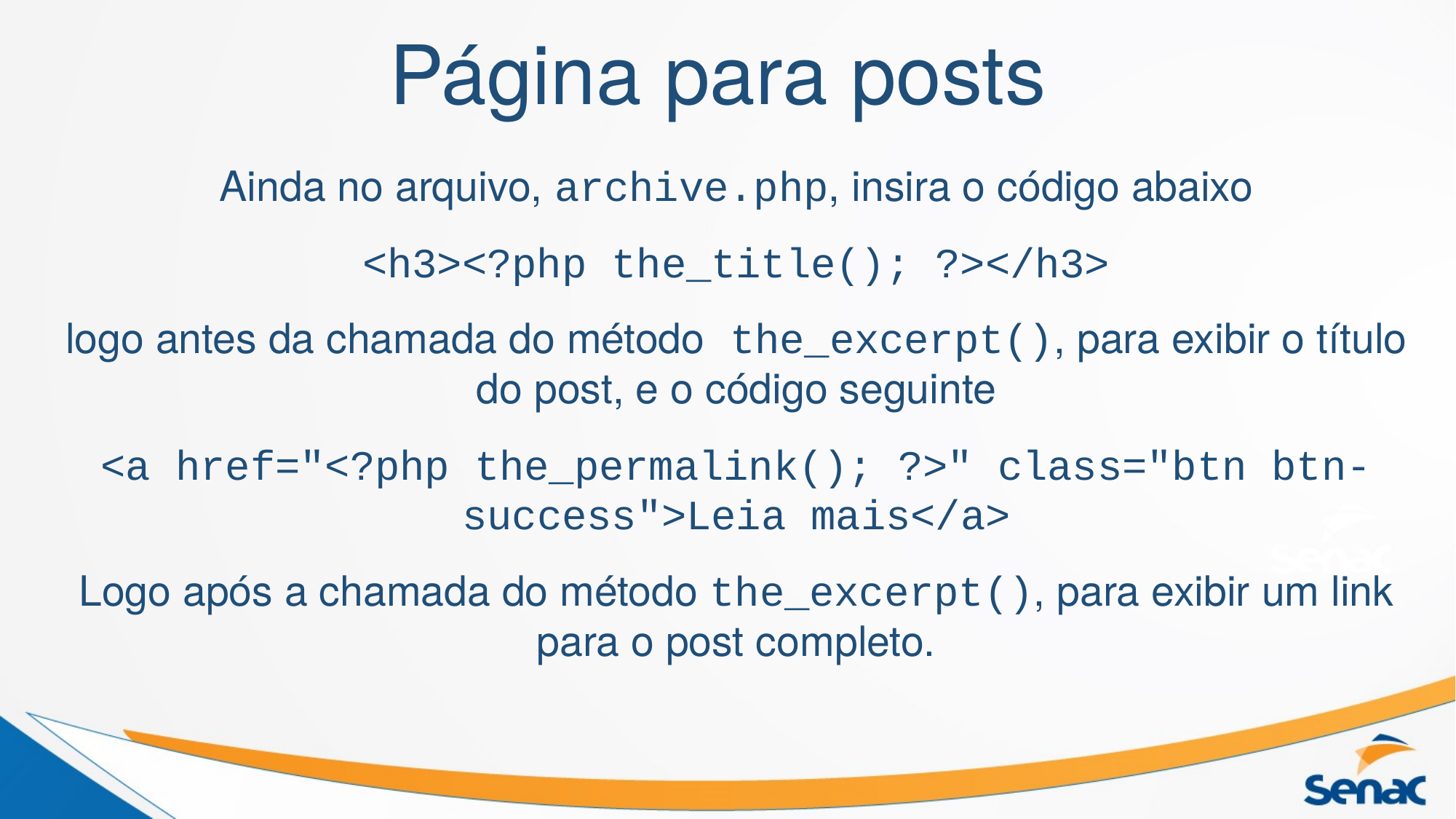

# Página para posts
Ainda no arquivo, archive.php, insira o código abaixo
<h3><?php the_title(); ?></h3>
logo antes da chamada do método the_excerpt(), para exibir o título do post, e o código seguinte
<a href="<?php the_permalink(); ?>" class="btn btn-success">Leia mais</a>
Logo após a chamada do método the_excerpt(), para exibir um link para o post completo.